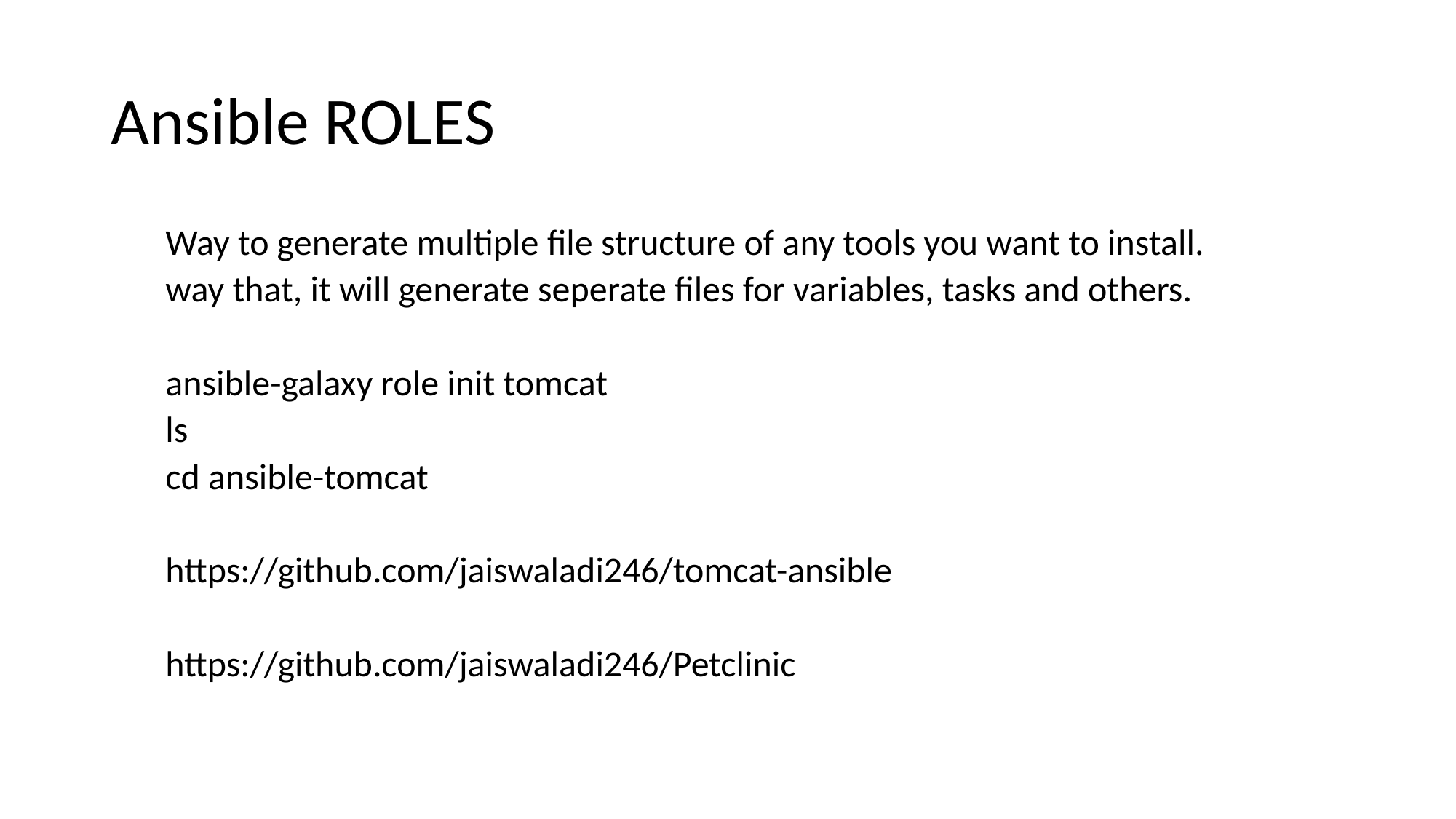

# Ansible ROLES
Way to generate multiple file structure of any tools you want to install.
way that, it will generate seperate files for variables, tasks and others.

ansible-galaxy role init tomcat
ls
cd ansible-tomcat

https://github.com/jaiswaladi246/tomcat-ansible

https://github.com/jaiswaladi246/Petclinic